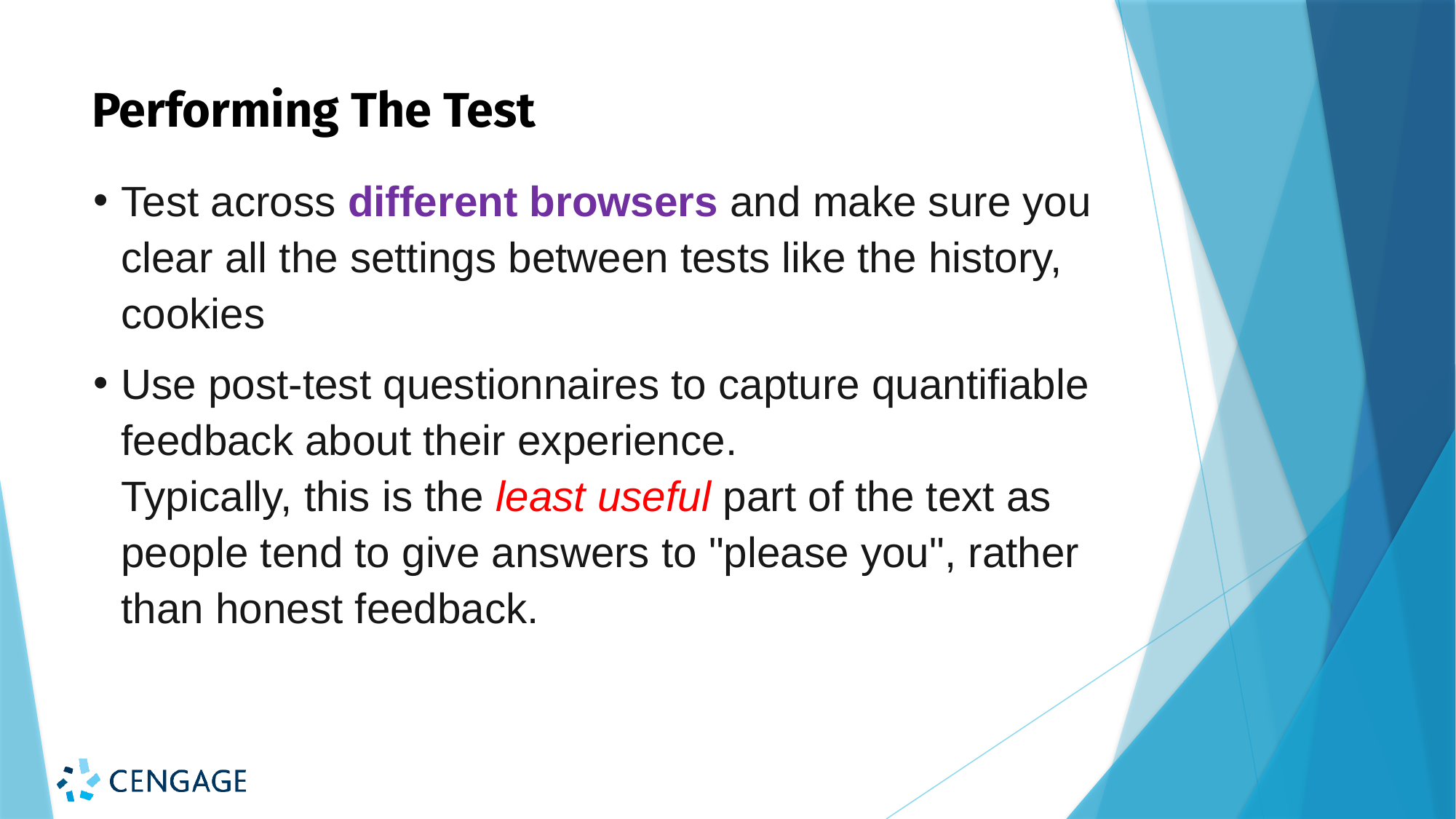

# Performing The Test
Test across different browsers and make sure you clear all the settings between tests like the history, cookies
Use post-test questionnaires to capture quantifiable feedback about their experience.
Typically, this is the least useful part of the text as people tend to give answers to "please you", rather than honest feedback.